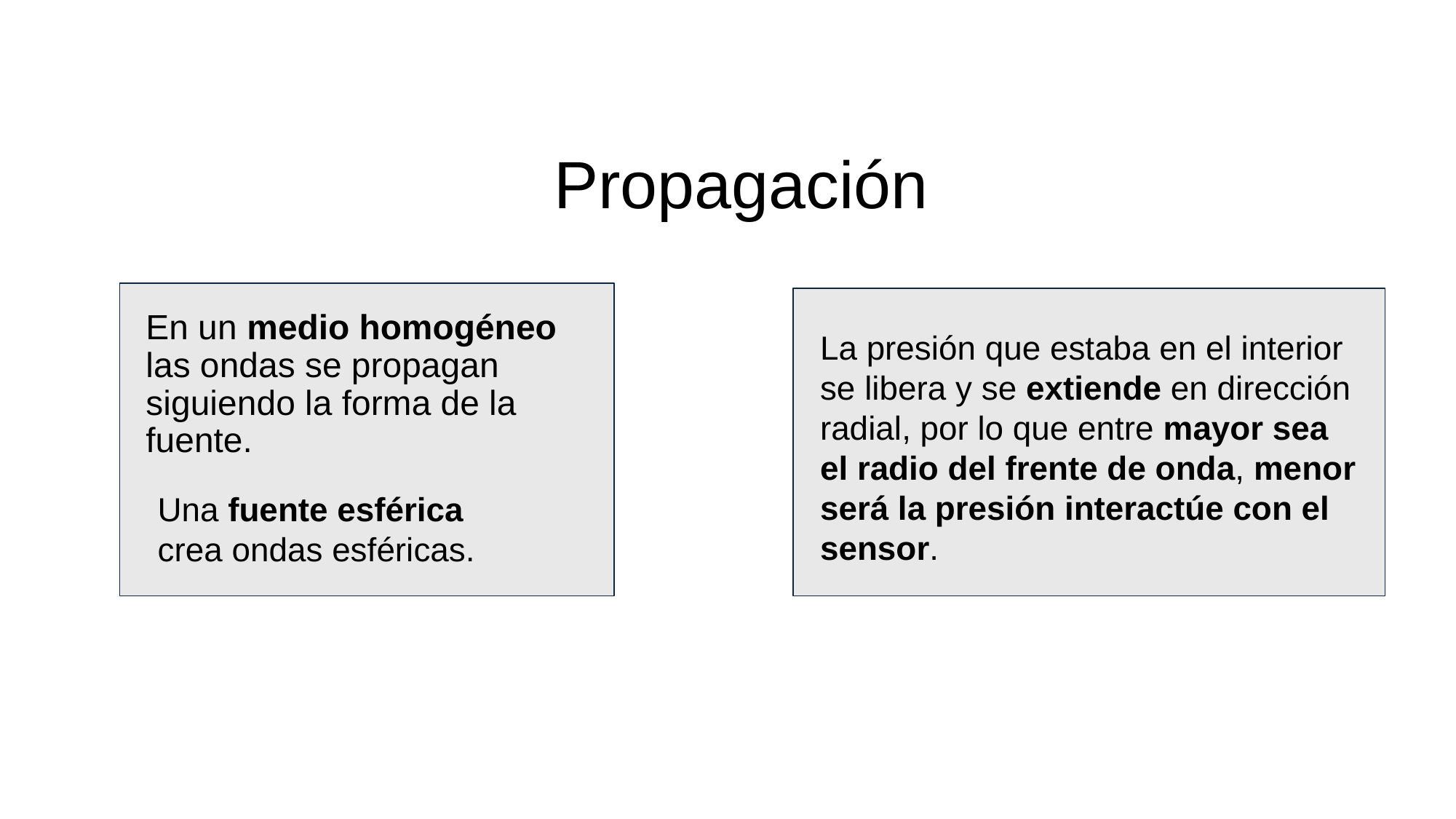

# Propagación

En un medio homogéneo las ondas se propagan siguiendo la forma de la fuente.
La presión que estaba en el interior se libera y se extiende en dirección radial, por lo que entre mayor sea el radio del frente de onda, menor será la presión interactúe con el sensor.
Una fuente esférica crea ondas esféricas.